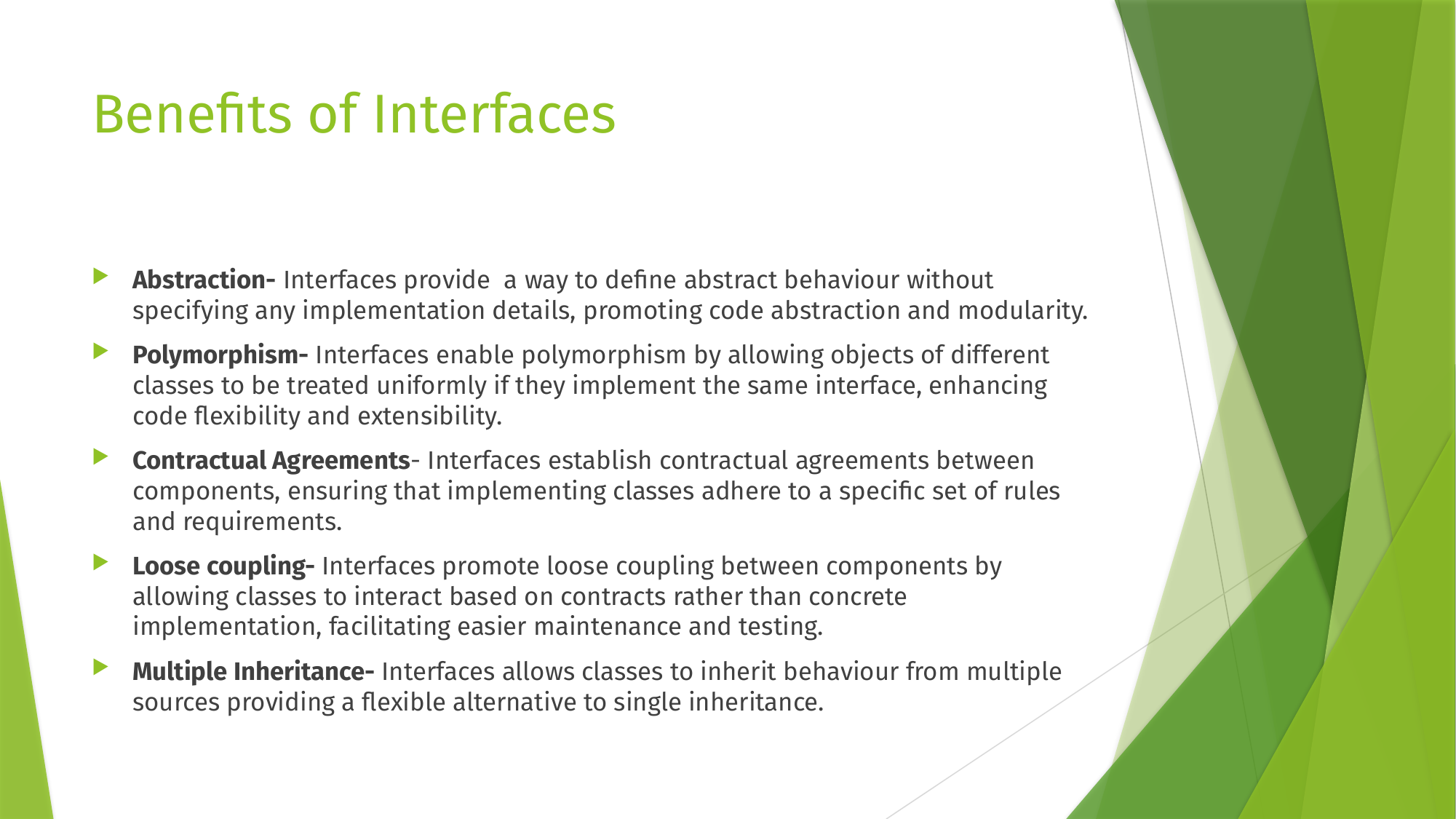

# Benefits of Interfaces
Abstraction- Interfaces provide  a way to define abstract behaviour without specifying any implementation details, promoting code abstraction and modularity.
Polymorphism- Interfaces enable polymorphism by allowing objects of different classes to be treated uniformly if they implement the same interface, enhancing code flexibility and extensibility.
Contractual Agreements- Interfaces establish contractual agreements between components, ensuring that implementing classes adhere to a specific set of rules and requirements.
Loose coupling- Interfaces promote loose coupling between components by allowing classes to interact based on contracts rather than concrete implementation, facilitating easier maintenance and testing.
Multiple Inheritance- Interfaces allows classes to inherit behaviour from multiple sources providing a flexible alternative to single inheritance.